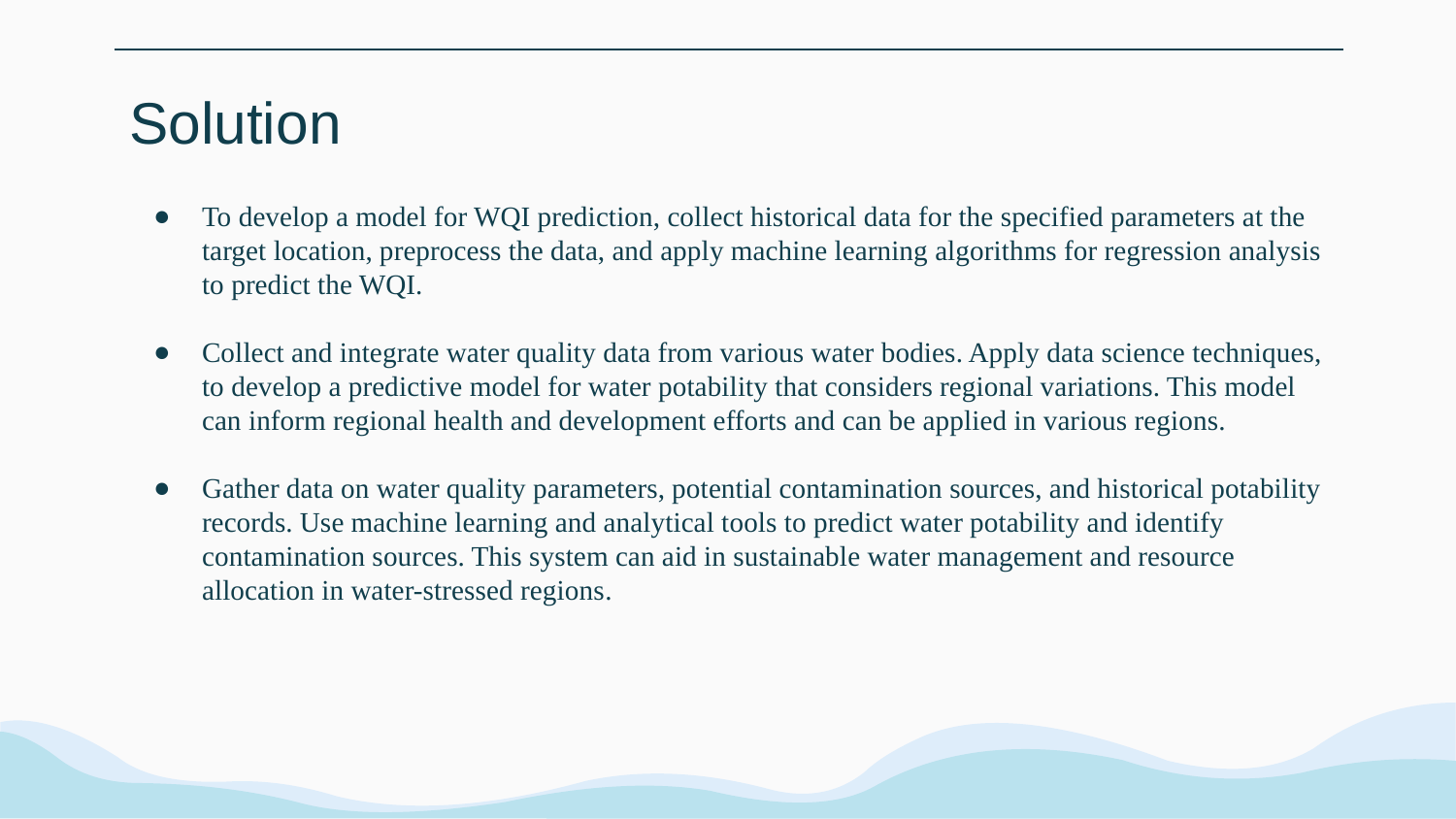

# Solution
To develop a model for WQI prediction, collect historical data for the specified parameters at the target location, preprocess the data, and apply machine learning algorithms for regression analysis to predict the WQI.

Collect and integrate water quality data from various water bodies. Apply data science techniques, to develop a predictive model for water potability that considers regional variations. This model can inform regional health and development efforts and can be applied in various regions.

Gather data on water quality parameters, potential contamination sources, and historical potability records. Use machine learning and analytical tools to predict water potability and identify contamination sources. This system can aid in sustainable water management and resource allocation in water-stressed regions.